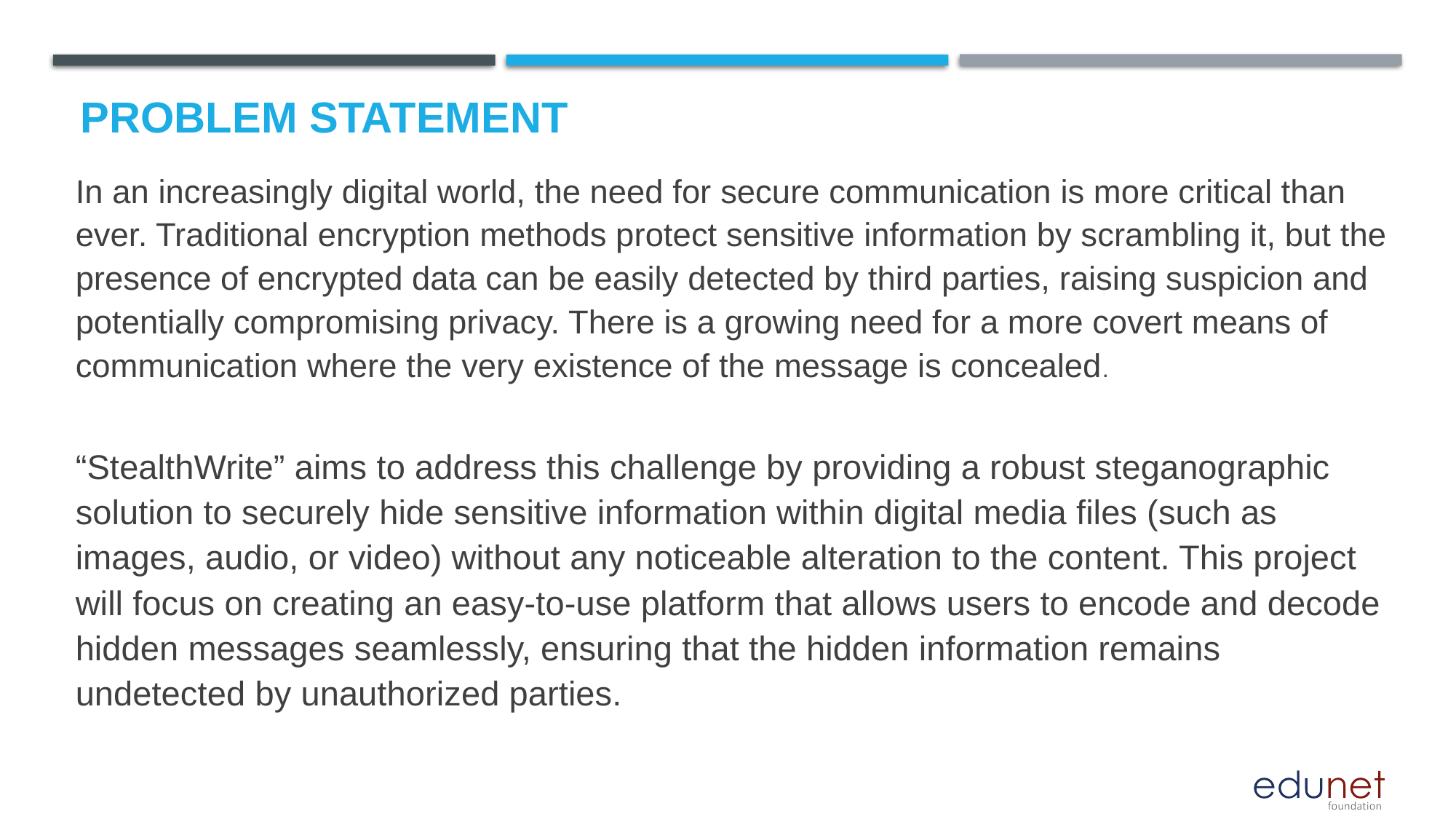

# Problem Statement
In an increasingly digital world, the need for secure communication is more critical than ever. Traditional encryption methods protect sensitive information by scrambling it, but the presence of encrypted data can be easily detected by third parties, raising suspicion and potentially compromising privacy. There is a growing need for a more covert means of communication where the very existence of the message is concealed.

“StealthWrite” aims to address this challenge by providing a robust steganographic solution to securely hide sensitive information within digital media files (such as images, audio, or video) without any noticeable alteration to the content. This project will focus on creating an easy-to-use platform that allows users to encode and decode hidden messages seamlessly, ensuring that the hidden information remains undetected by unauthorized parties.